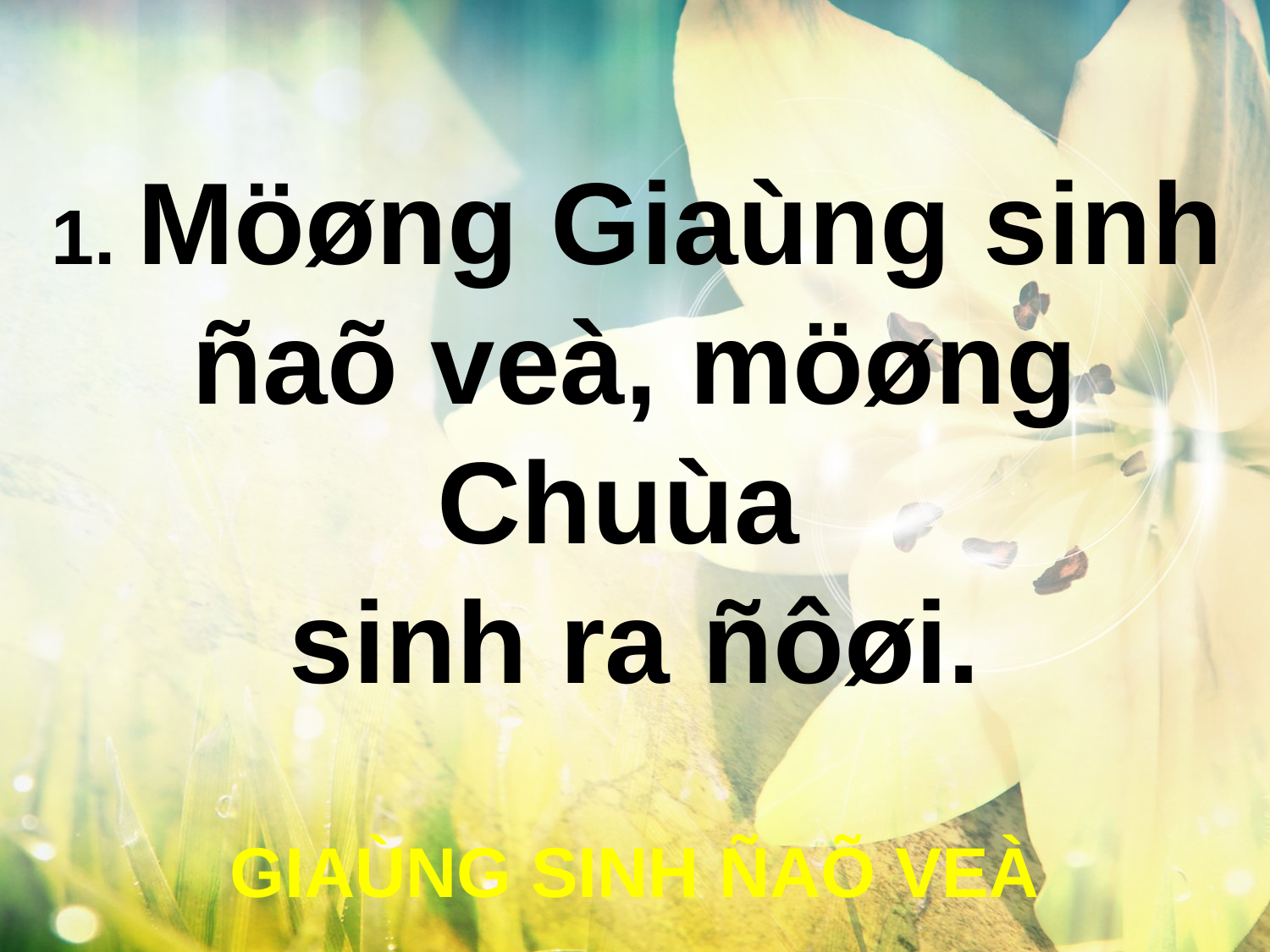

1. Möøng Giaùng sinh
ñaõ veà, möøng Chuùa
sinh ra ñôøi.
GIAÙNG SINH ÑAÕ VEÀ